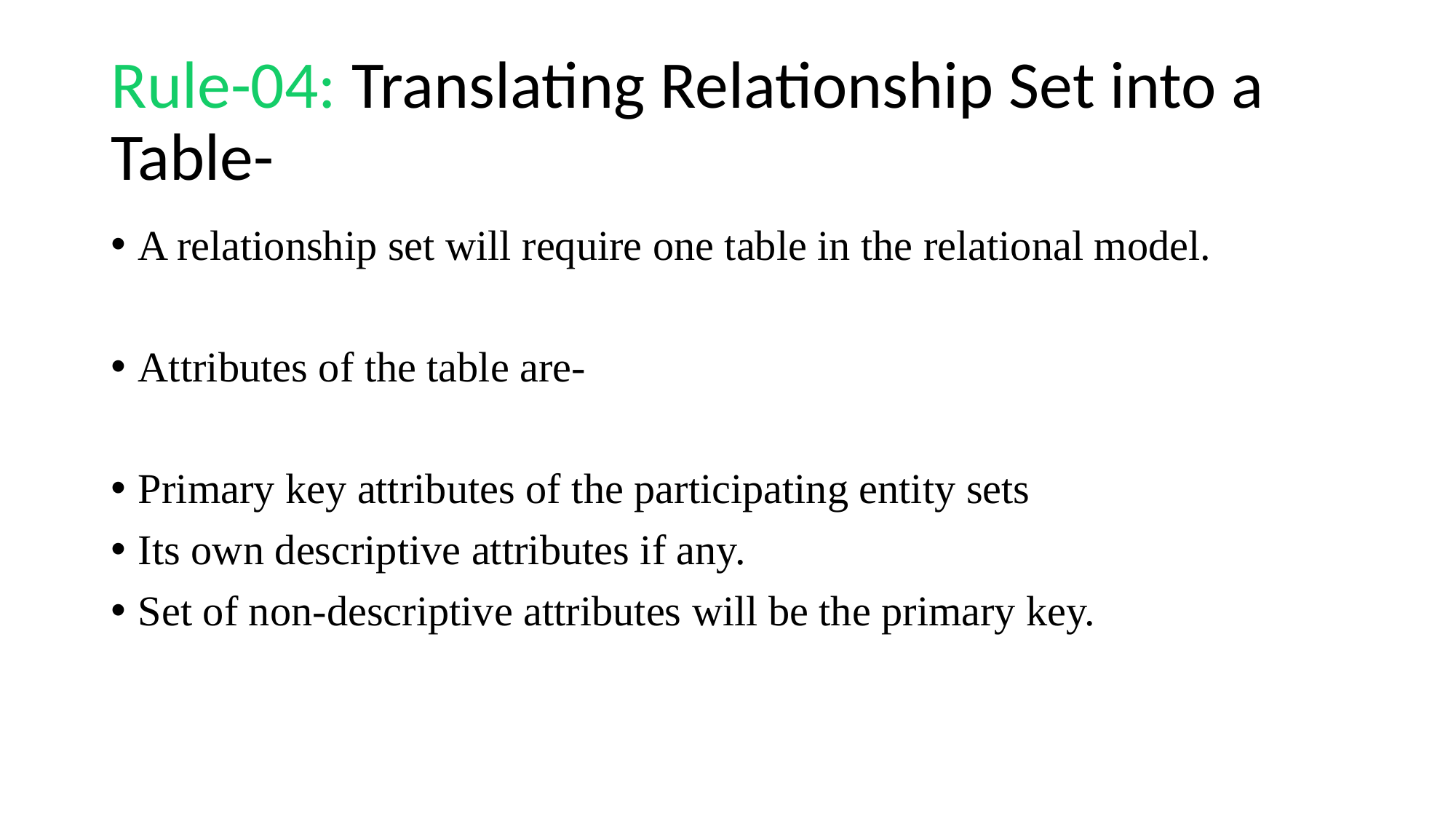

# Rule-04: Translating Relationship Set into a Table-
A relationship set will require one table in the relational model.

Attributes of the table are-

Primary key attributes of the participating entity sets
Its own descriptive attributes if any.
Set of non-descriptive attributes will be the primary key.